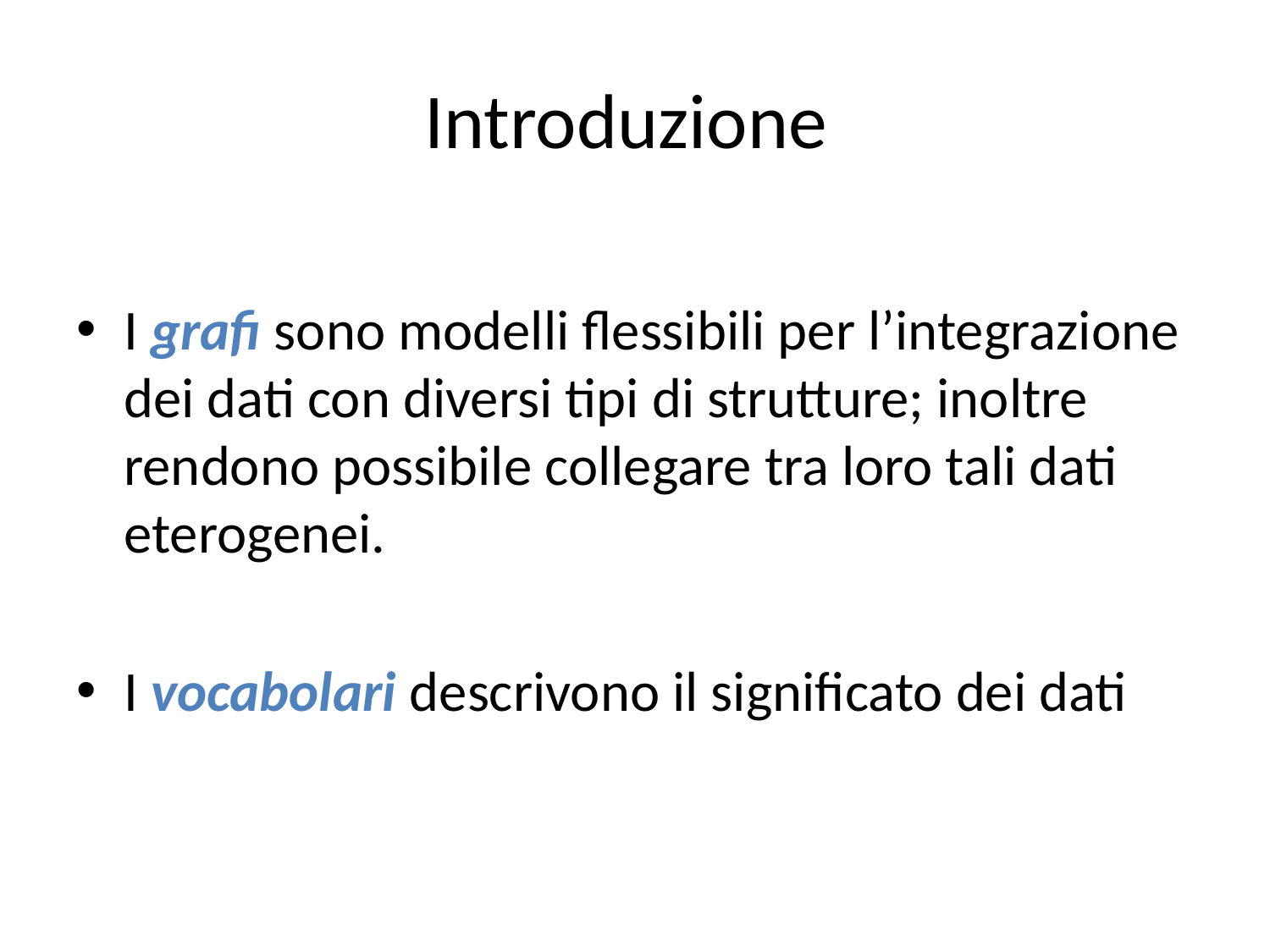

# Introduzione
I grafi sono modelli flessibili per l’integrazione dei dati con diversi tipi di strutture; inoltre rendono possibile collegare tra loro tali dati eterogenei.

I vocabolari descrivono il significato dei dati